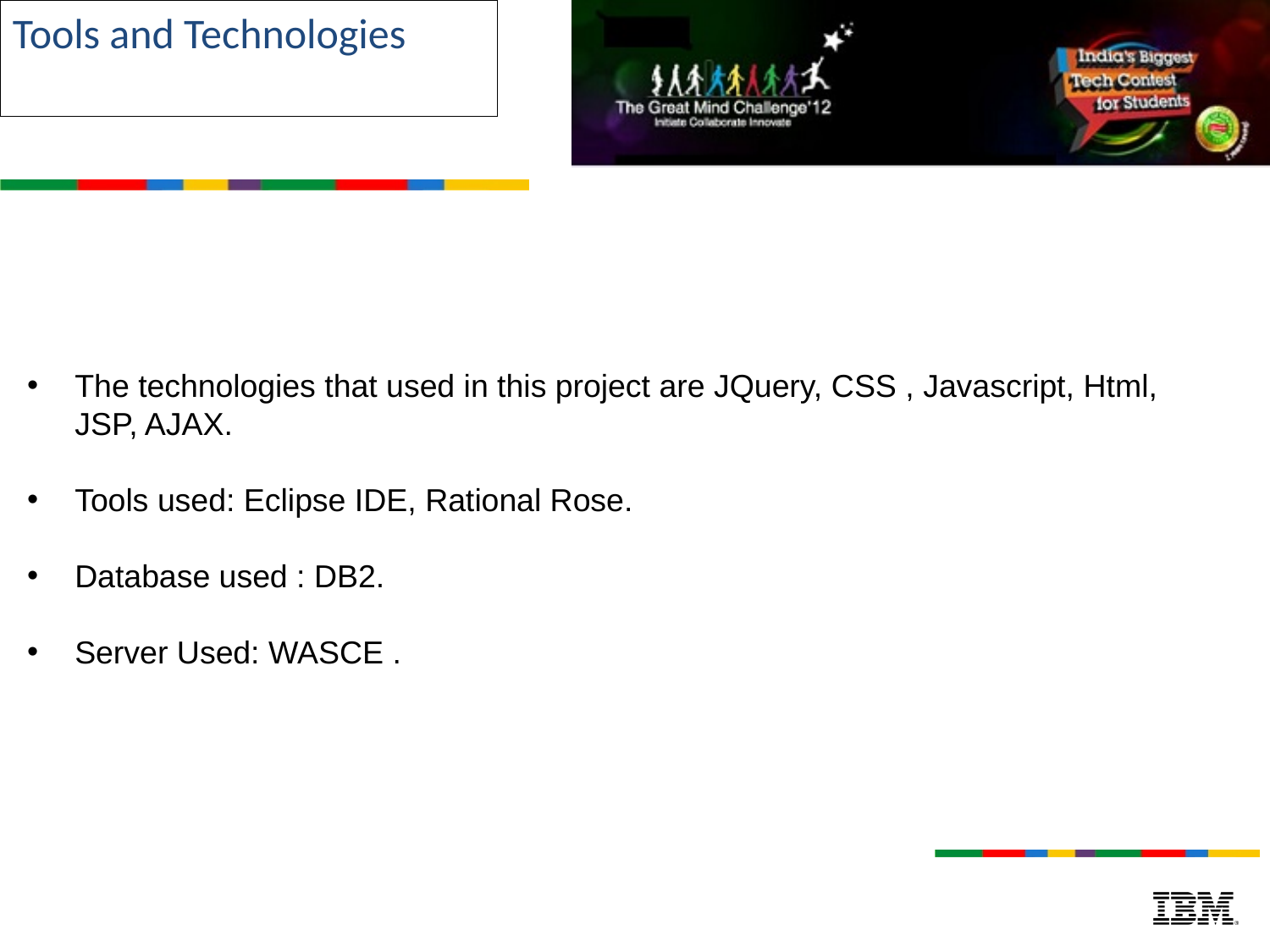

Tools and Technologies
The technologies that used in this project are JQuery, CSS , Javascript, Html, JSP, AJAX.

Tools used: Eclipse IDE, Rational Rose.

Database used : DB2.

Server Used: WASCE .